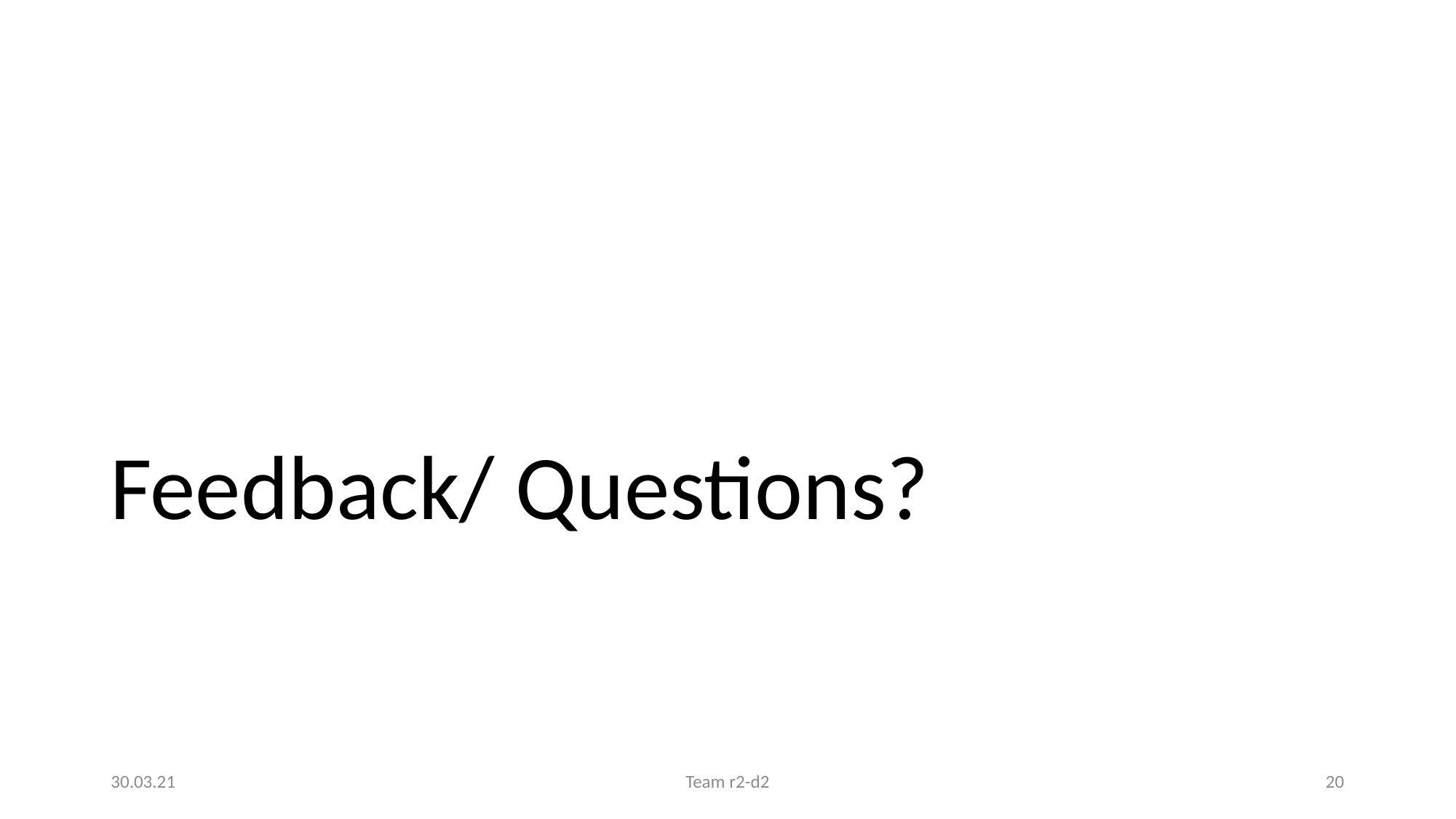

# Feedback/ Questions?

30.03.21
Team r2-d2
20